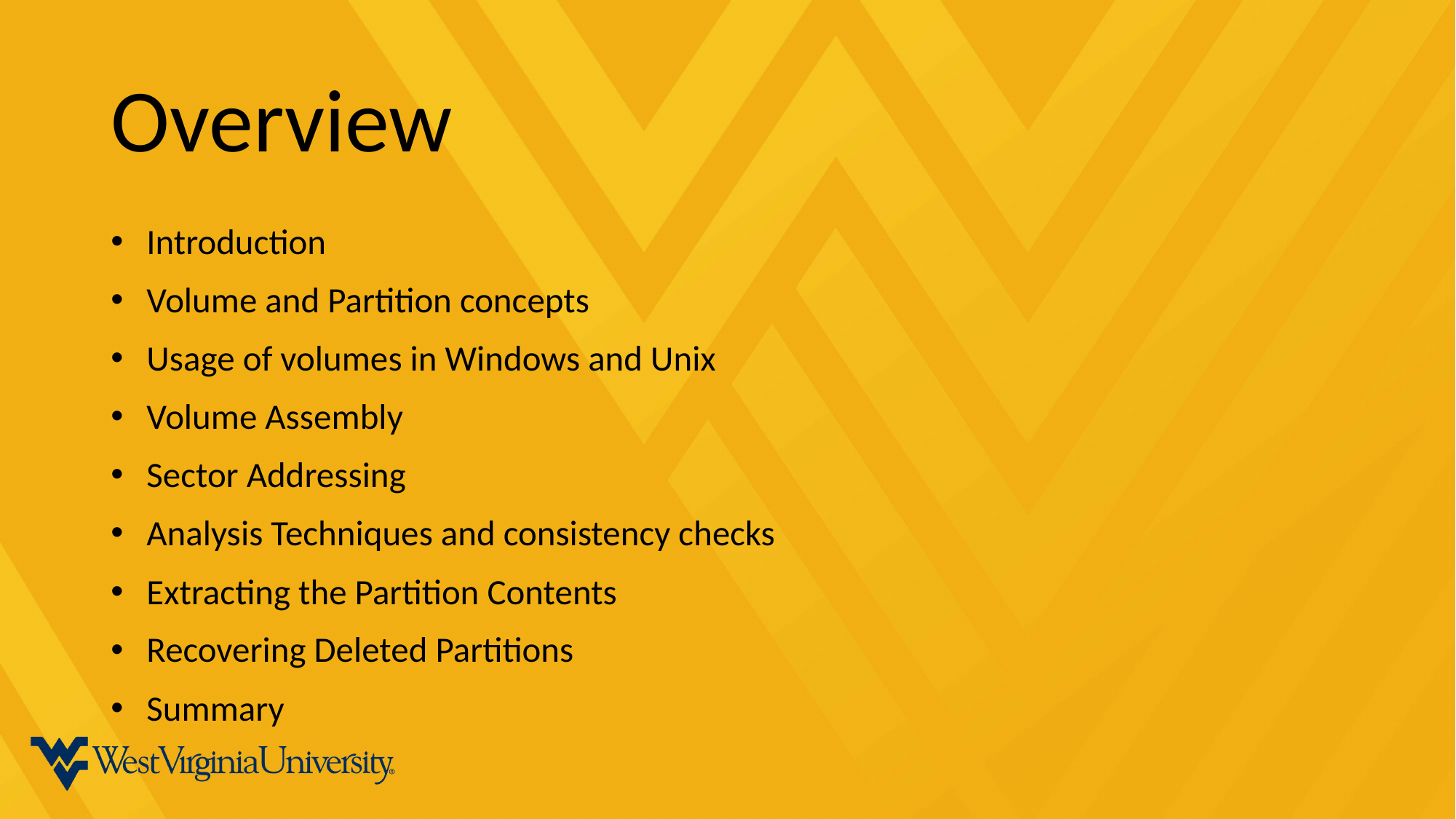

# Overview
Introduction
Volume and Partition concepts
Usage of volumes in Windows and Unix
Volume Assembly
Sector Addressing
Analysis Techniques and consistency checks
Extracting the Partition Contents
Recovering Deleted Partitions
Summary